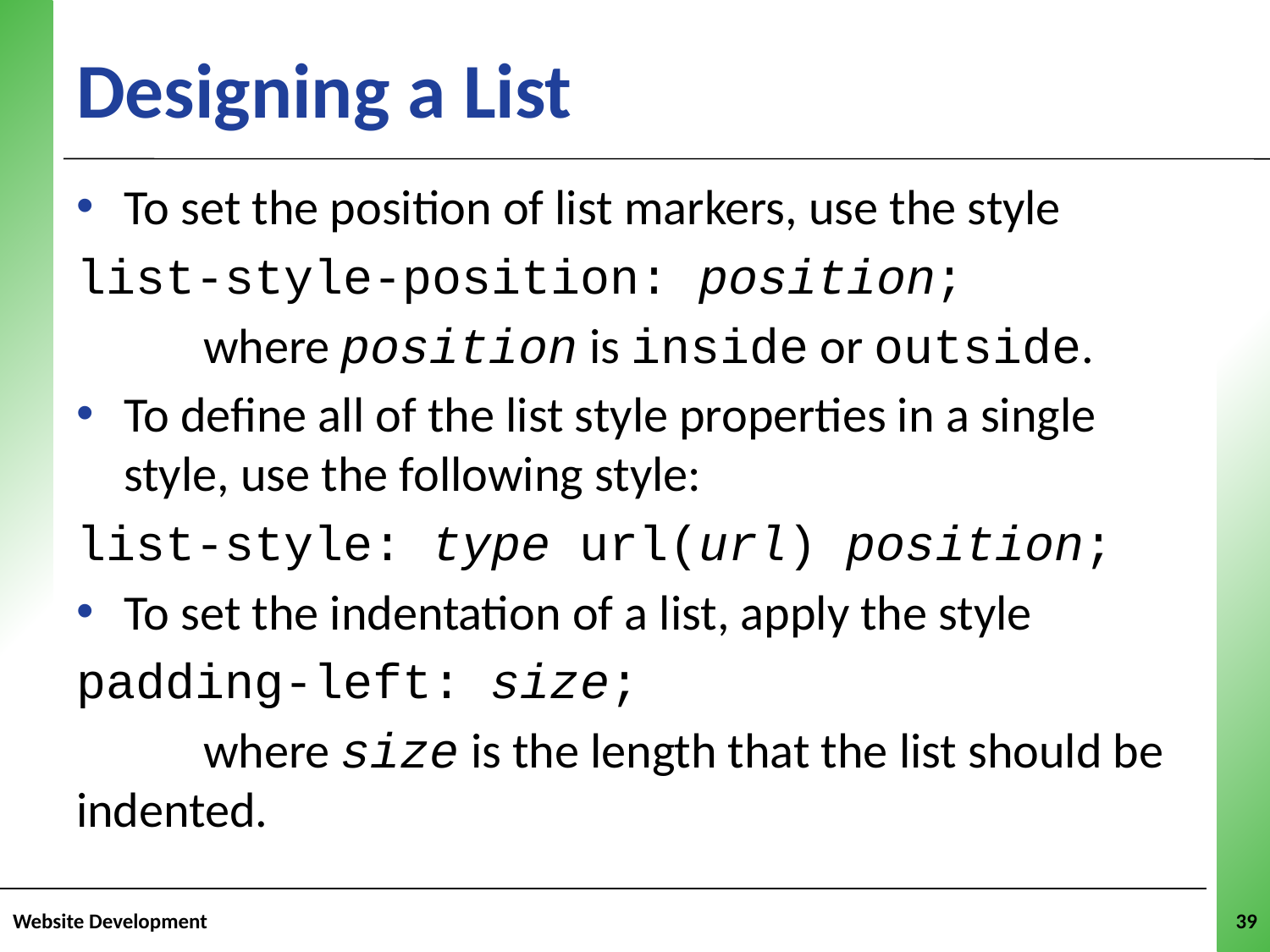

# Designing a List
To set the position of list markers, use the style
list-style-position: position;
	where position is inside or outside.
To define all of the list style properties in a single style, use the following style:
list-style: type url(url) position;
To set the indentation of a list, apply the style
padding-left: size;
	where size is the length that the list should be indented.
Website Development
39